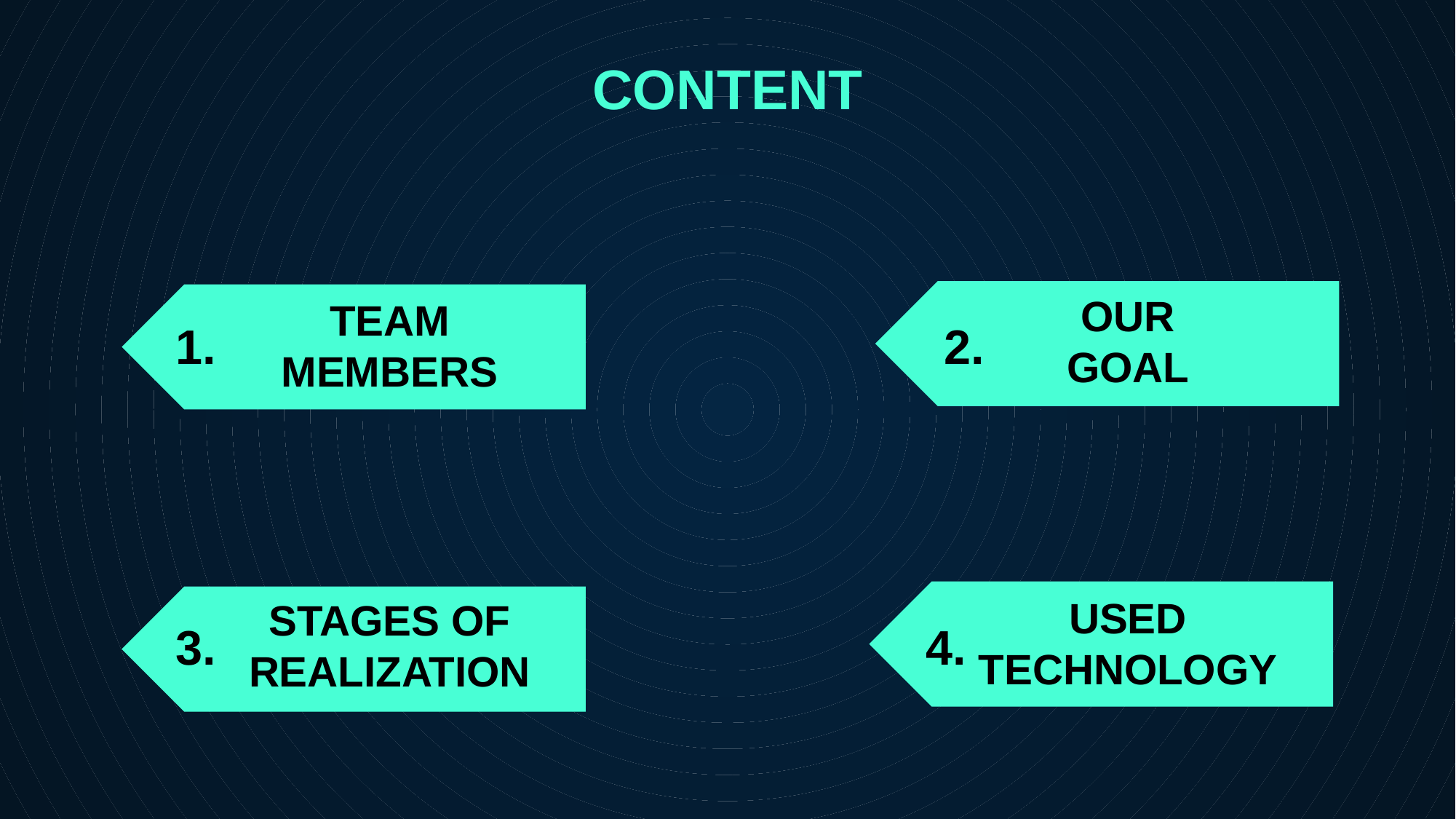

# CONTENT

OUR
GOAL
TEAM MEMBERS
1.
2.

USED TECHNOLOGY
STAGES OF
REALIZATION
3.
4.